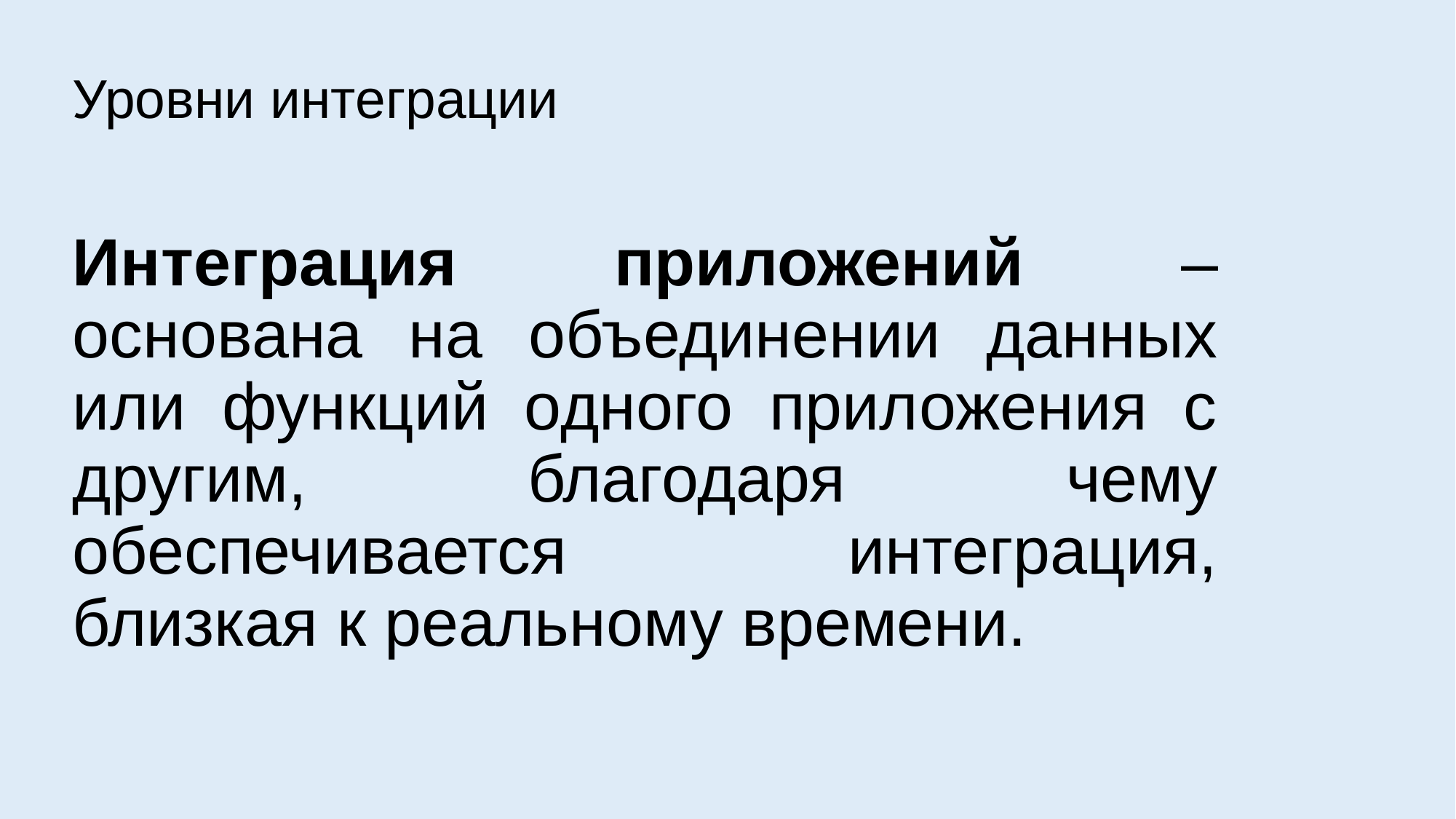

# Уровни интеграции

Интеграция приложений – основана на объединении данных или функций одного приложения с другим, благодаря чему обеспечивается интеграция, близкая к реальному времени.